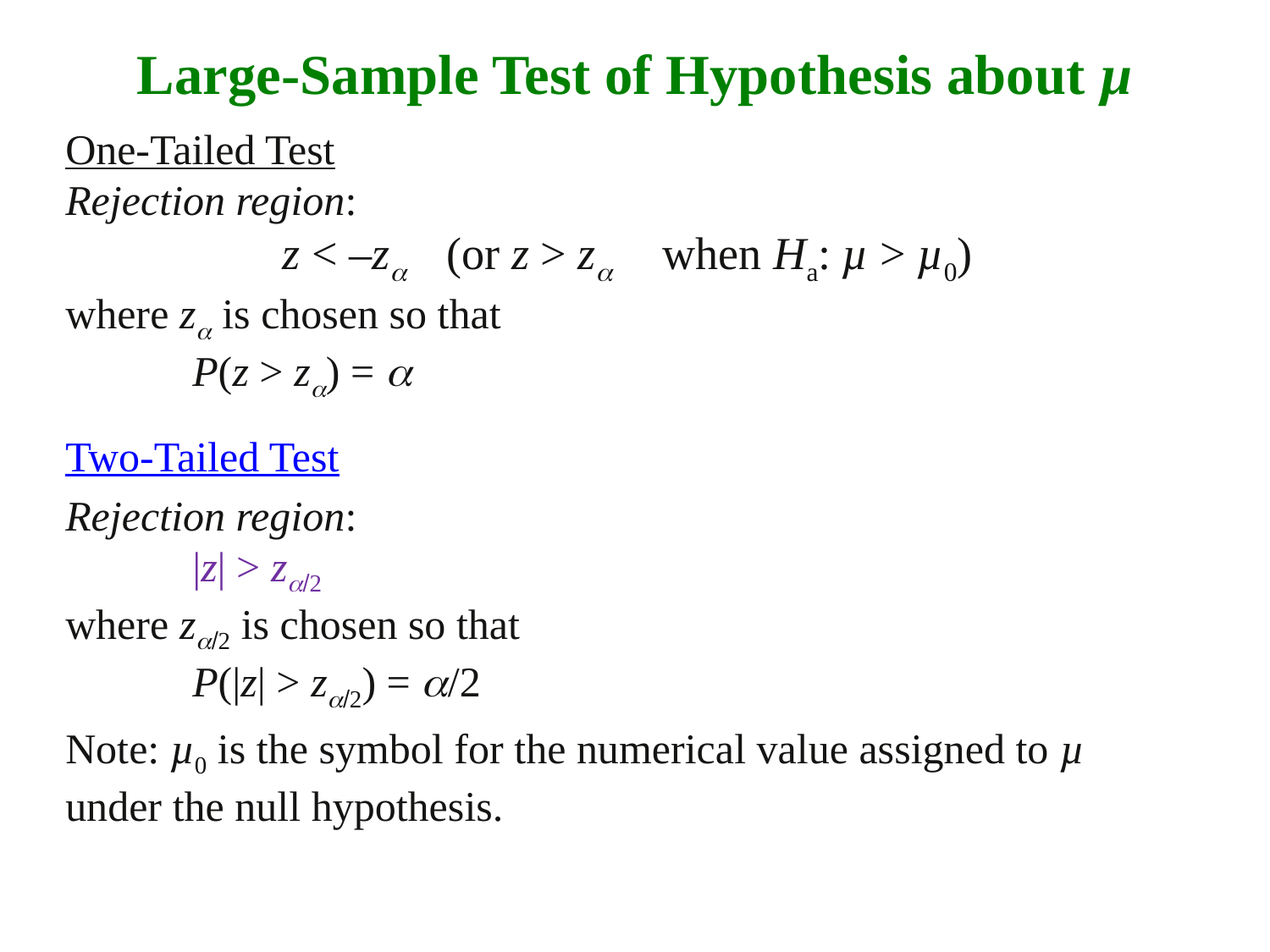

# Large-Sample Test of Hypothesis about µ
One-Tailed Test
Rejection region:
                   z < –zα 	(or z > zα   when Ha: µ > µ0)
where zα is chosen so that
	P(z > zα) = α
Two-Tailed Test
Rejection region:
	|z| > zα/2
where zα/2 is chosen so that
	P(|z| > zα/2) = α/2
Note: µ0 is the symbol for the numerical value assigned to µ under the null hypothesis.